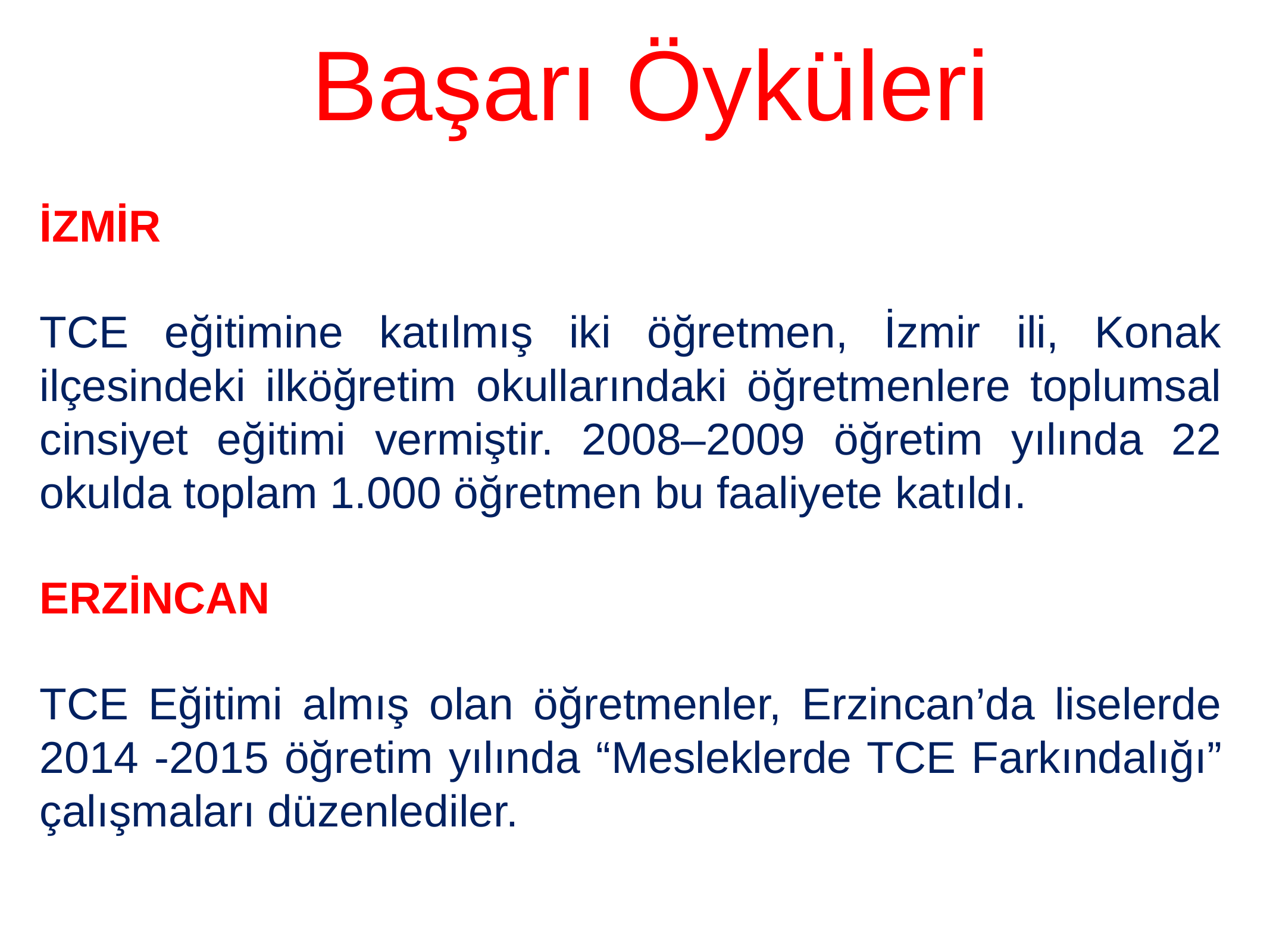

# Başarı Öyküleri
İZMİR
TCE eğitimine katılmış iki öğretmen, İzmir ili, Konak ilçesindeki ilköğretim okullarındaki öğretmenlere toplumsal cinsiyet eğitimi vermiştir. 2008–2009 öğretim yılında 22 okulda toplam 1.000 öğretmen bu faaliyete katıldı.
ERZİNCAN
TCE Eğitimi almış olan öğretmenler, Erzincan’da liselerde 2014 -2015 öğretim yılında “Mesleklerde TCE Farkındalığı” çalışmaları düzenlediler.